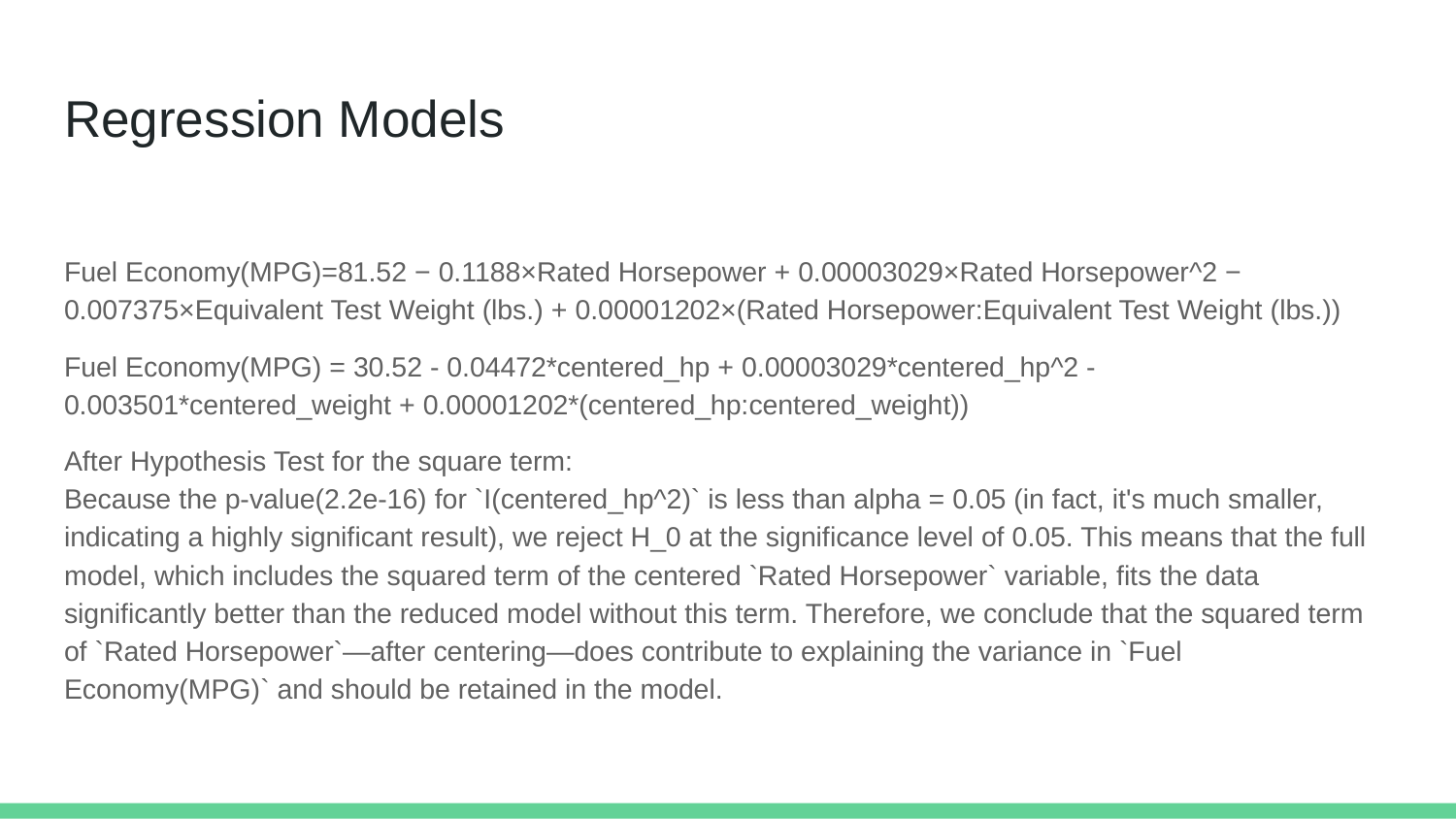

# Regression Models

Fuel Economy(MPG)=81.52 − 0.1188×Rated Horsepower + 0.00003029×Rated Horsepower^2 − 0.007375×Equivalent Test Weight (lbs.) + 0.00001202×(Rated Horsepower:Equivalent Test Weight (lbs.))
Fuel Economy(MPG) = 30.52 - 0.04472*centered_hp + 0.00003029*centered_hp^2 - 0.003501*centered_weight + 0.00001202*(centered_hp:centered_weight))
After Hypothesis Test for the square term:
Because the p-value(2.2e-16) for `I(centered_hp^2)` is less than alpha = 0.05 (in fact, it's much smaller, indicating a highly significant result), we reject H_0 at the significance level of 0.05. This means that the full model, which includes the squared term of the centered `Rated Horsepower` variable, fits the data significantly better than the reduced model without this term. Therefore, we conclude that the squared term of `Rated Horsepower`—after centering—does contribute to explaining the variance in `Fuel Economy(MPG)` and should be retained in the model.